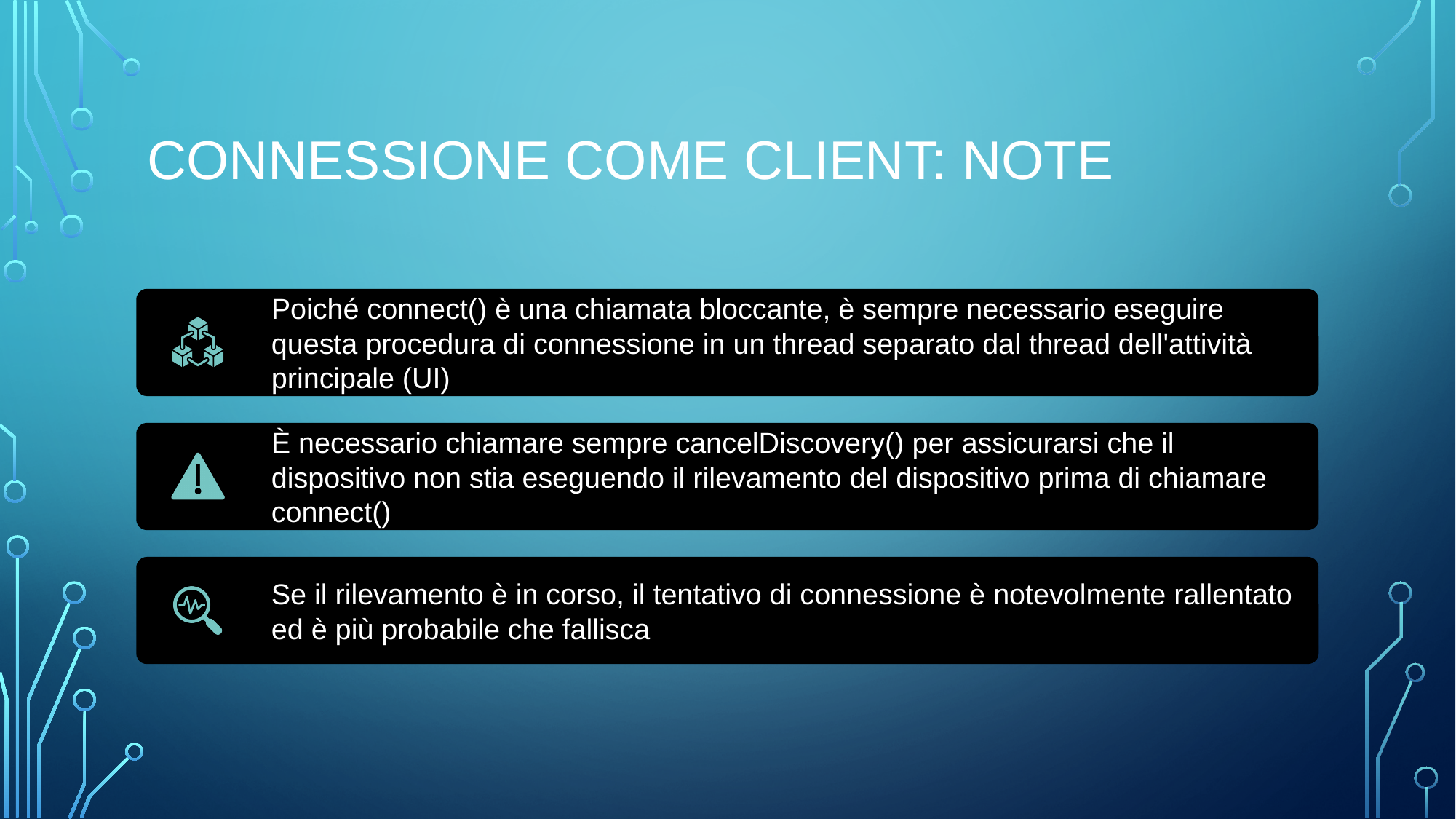

# Connessione come Client: note
Poiché connect() è una chiamata bloccante, è sempre necessario eseguire questa procedura di connessione in un thread separato dal thread dell'attività principale (UI)
È necessario chiamare sempre cancelDiscovery() per assicurarsi che il dispositivo non stia eseguendo il rilevamento del dispositivo prima di chiamare connect()
Se il rilevamento è in corso, il tentativo di connessione è notevolmente rallentato ed è più probabile che fallisca